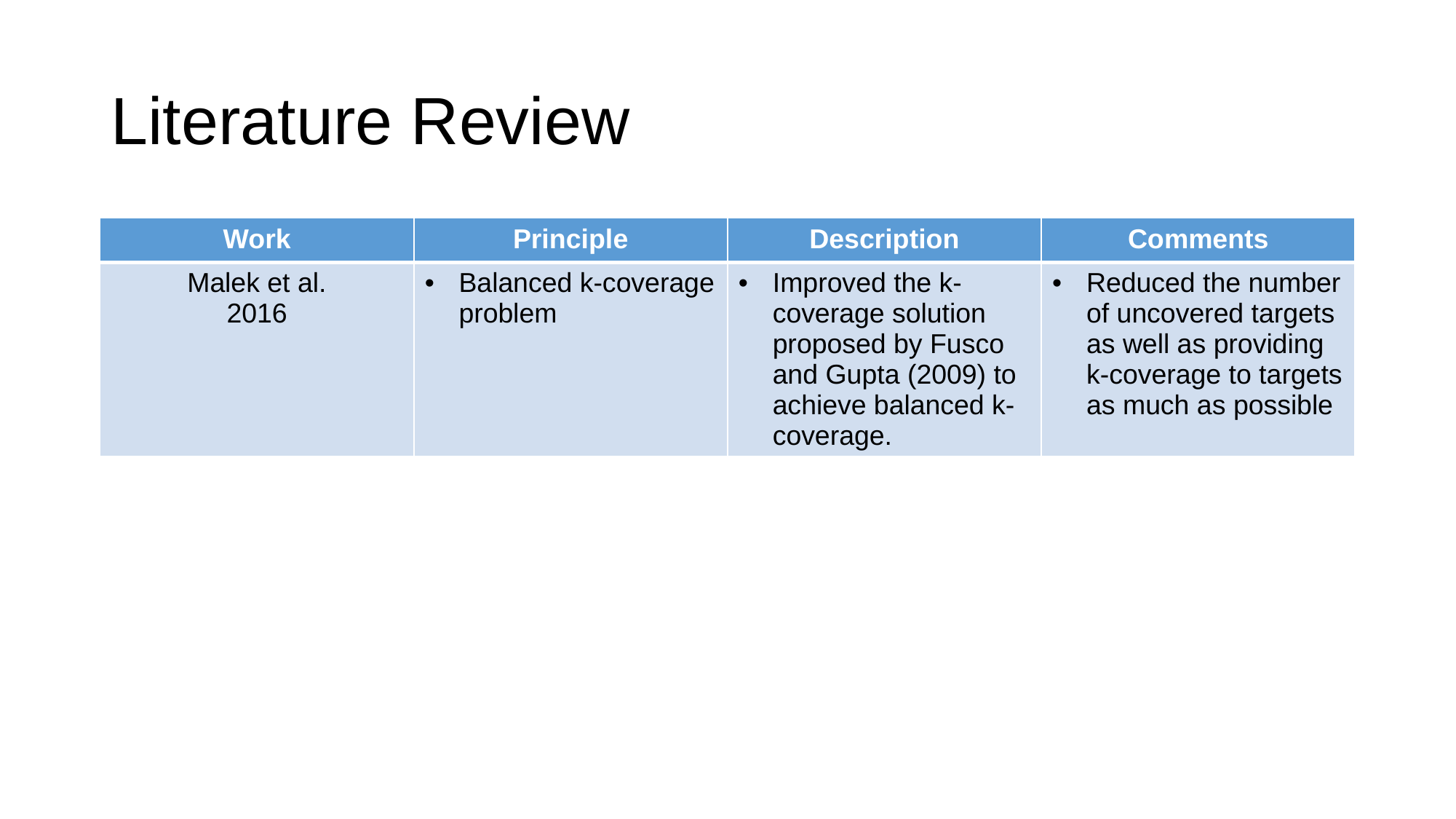

# Literature Review
| Work | Principle | Description | Comments |
| --- | --- | --- | --- |
| Malek et al. 2016 | Balanced k-coverage problem | Improved the k-coverage solution proposed by Fusco and Gupta (2009) to achieve balanced k-coverage. | Reduced the number of uncovered targets as well as providing k-coverage to targets as much as possible |